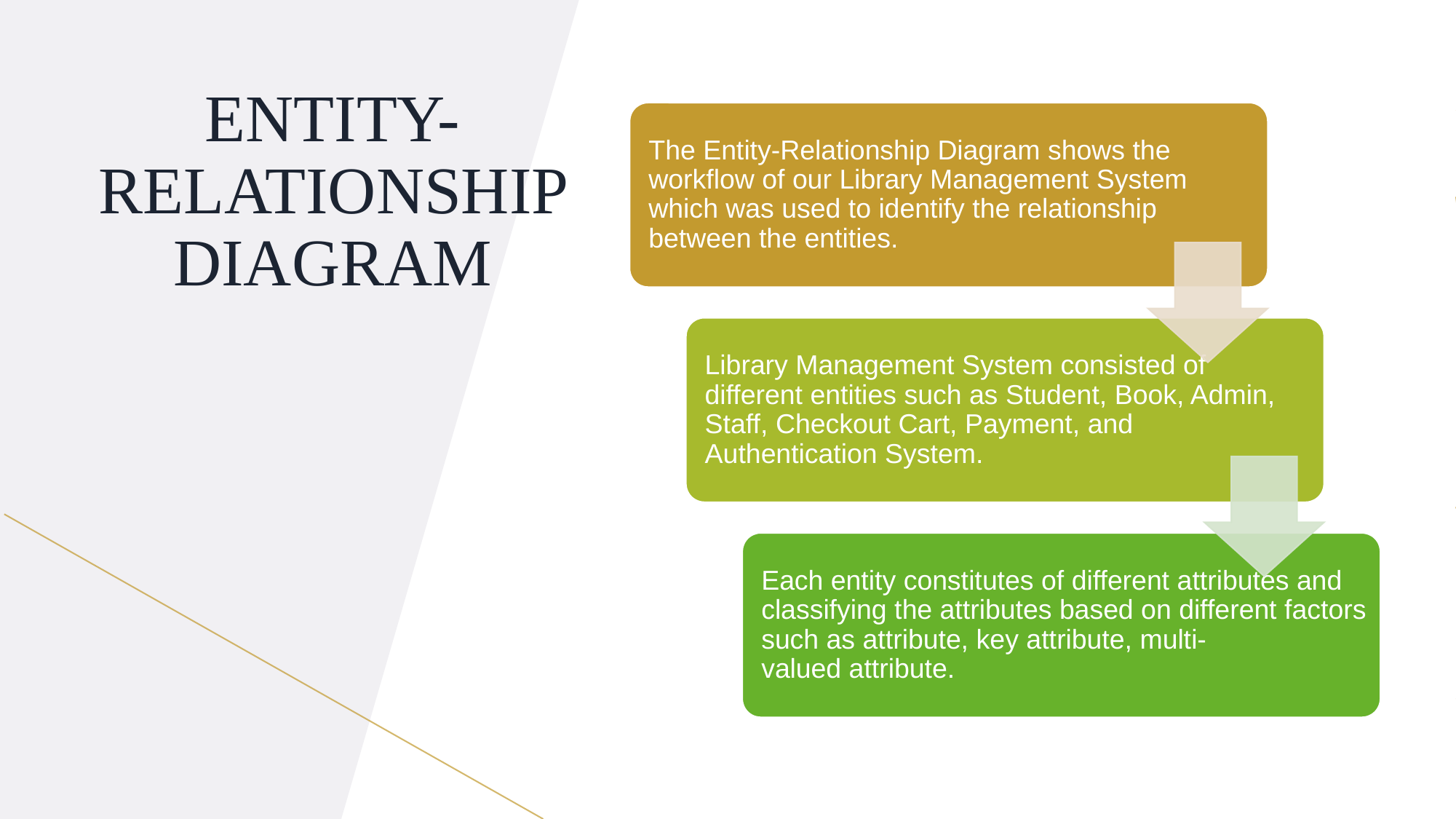

# Entity-Relationship Diagram
The Entity-Relationship Diagram shows the workflow of our Library Management System which was used to identify the relationship between the entities.
Library Management System consisted of different entities such as Student, Book, Admin, Staff, Checkout Cart, Payment, and Authentication System.
Each entity constitutes of different attributes and classifying the attributes based on different factors such as attribute, key attribute, multi-valued attribute.